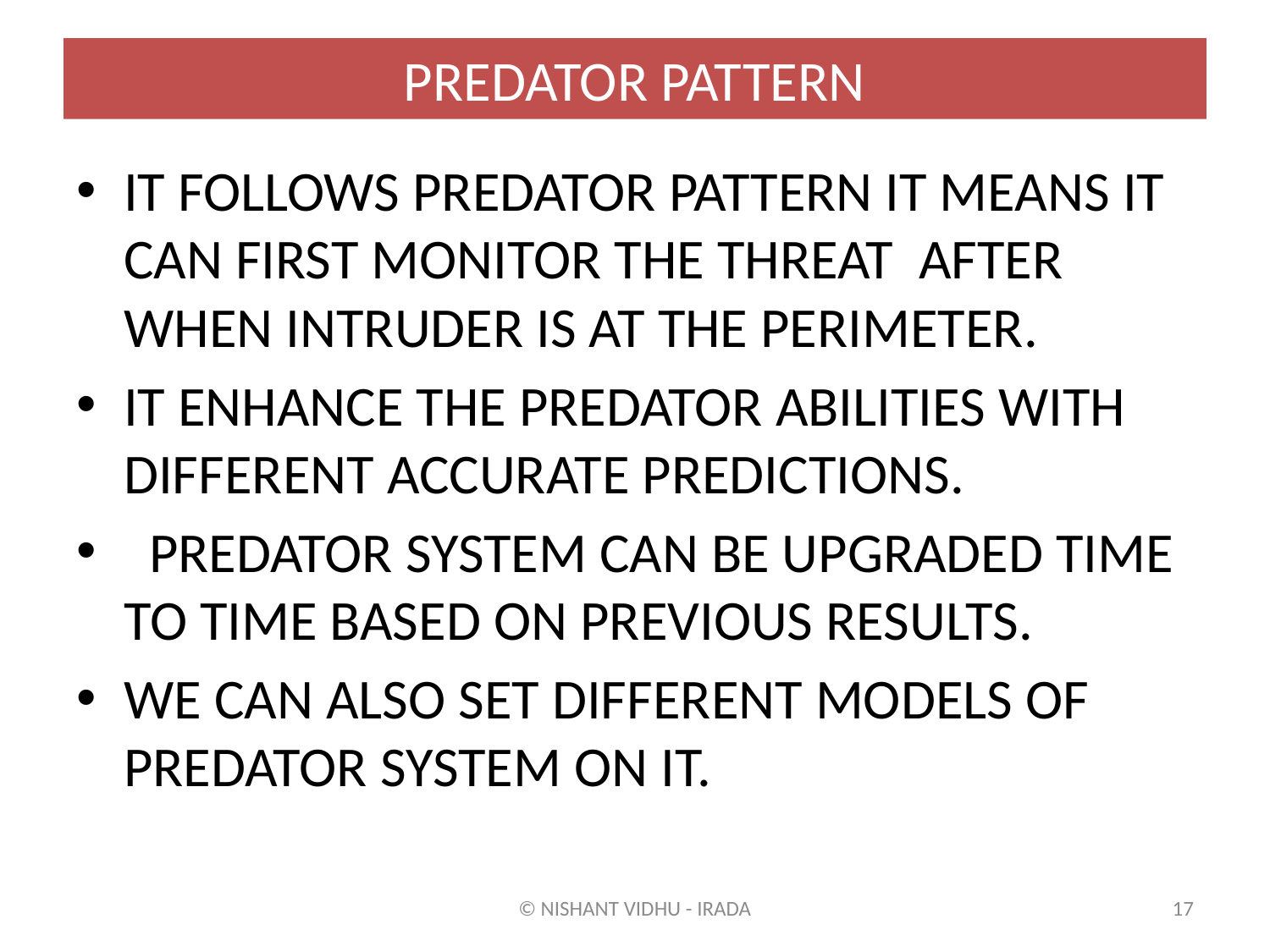

# PREDATOR PATTERN
IT FOLLOWS PREDATOR PATTERN IT MEANS IT CAN FIRST MONITOR THE THREAT  AFTER WHEN INTRUDER IS AT THE PERIMETER.
IT ENHANCE THE PREDATOR ABILITIES WITH DIFFERENT ACCURATE PREDICTIONS.
  PREDATOR SYSTEM CAN BE UPGRADED TIME TO TIME BASED ON PREVIOUS RESULTS.
WE CAN ALSO SET DIFFERENT MODELS OF PREDATOR SYSTEM ON IT.
© NISHANT VIDHU - IRADA
17